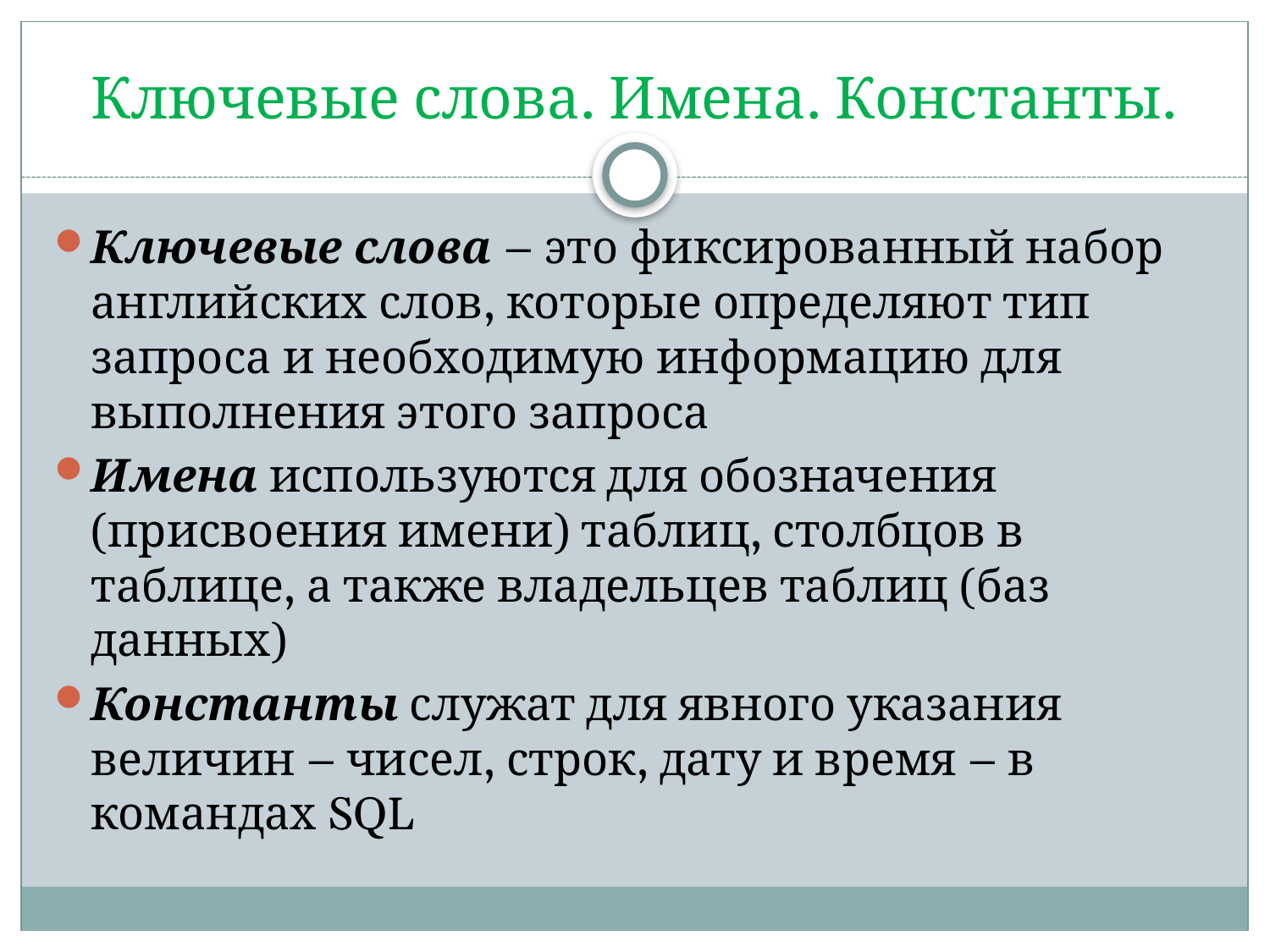

# Ключевые слова. Имена. Константы.
Ключевые слова – это фиксированный набор английских слов, которые определяют тип запроса и необходимую информацию для выполнения этого запроса
Имена используются для обозначения (присвоения имени) таблиц, столбцов в таблице, а также владельцев таблиц (баз данных)
Константы служат для явного указания величин – чисел, строк, дату и время – в командах SQL